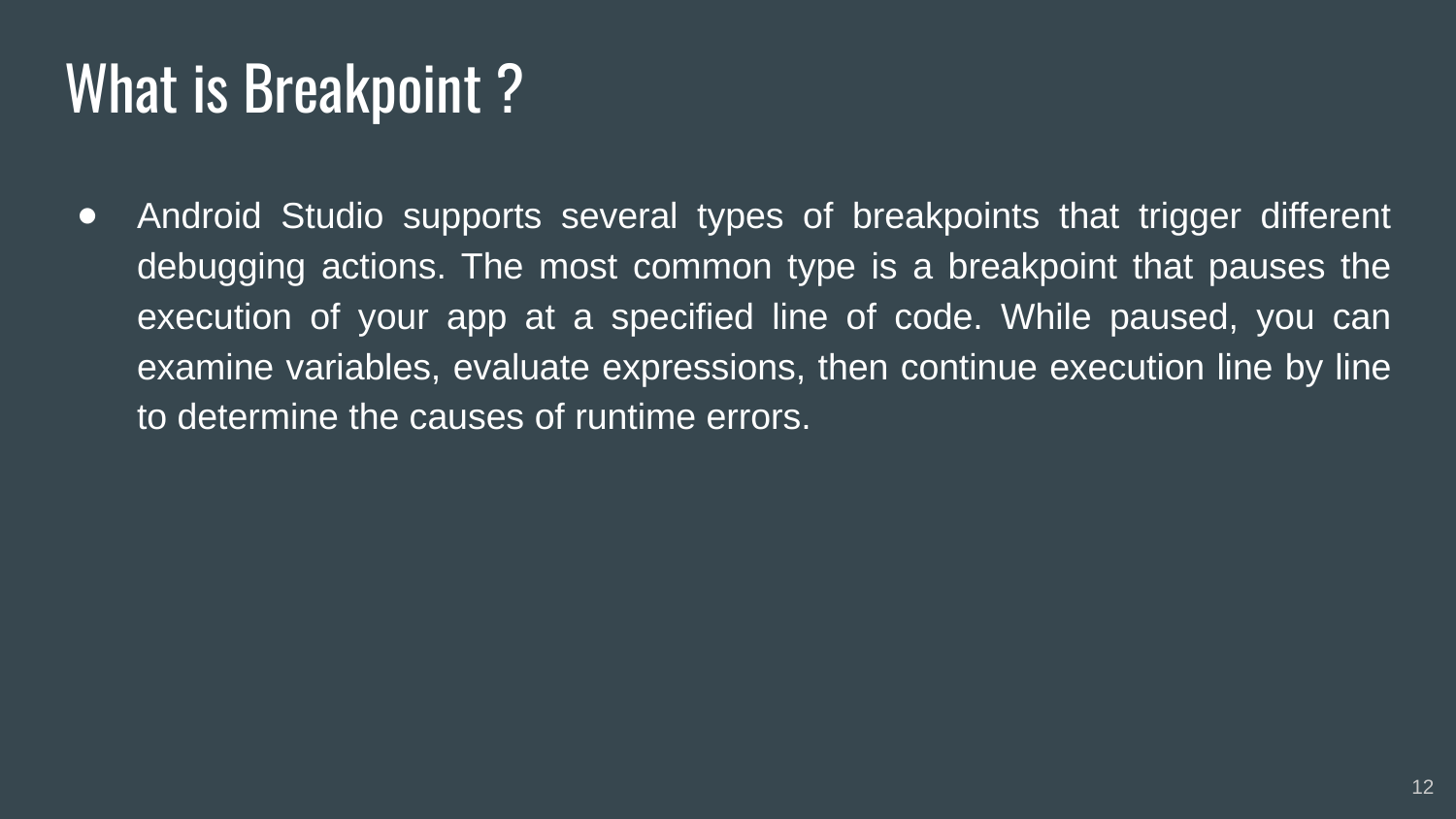

# What is Breakpoint ?
Android Studio supports several types of breakpoints that trigger different debugging actions. The most common type is a breakpoint that pauses the execution of your app at a specified line of code. While paused, you can examine variables, evaluate expressions, then continue execution line by line to determine the causes of runtime errors.
12